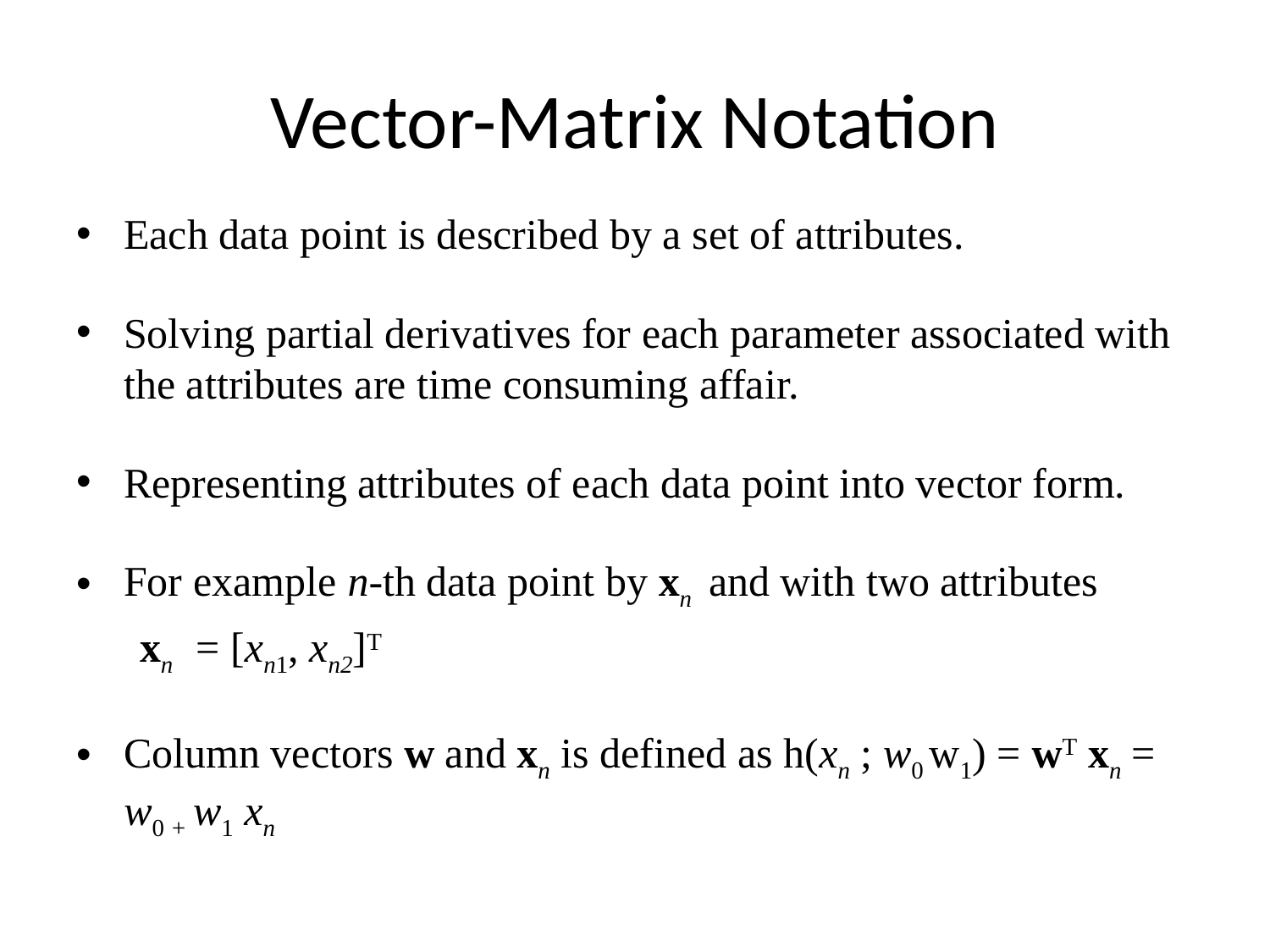

# Vector-Matrix Notation
Each data point is described by a set of attributes.

Solving partial derivatives for each parameter associated with the attributes are time consuming affair.

Representing attributes of each data point into vector form.

For example n-th data point by xn  and with two attributes
      xn   = [xn1, xn2]T

Column vectors w and xn is defined as h(xn ; w0 w1) = wT xn = w0 + w1 xn